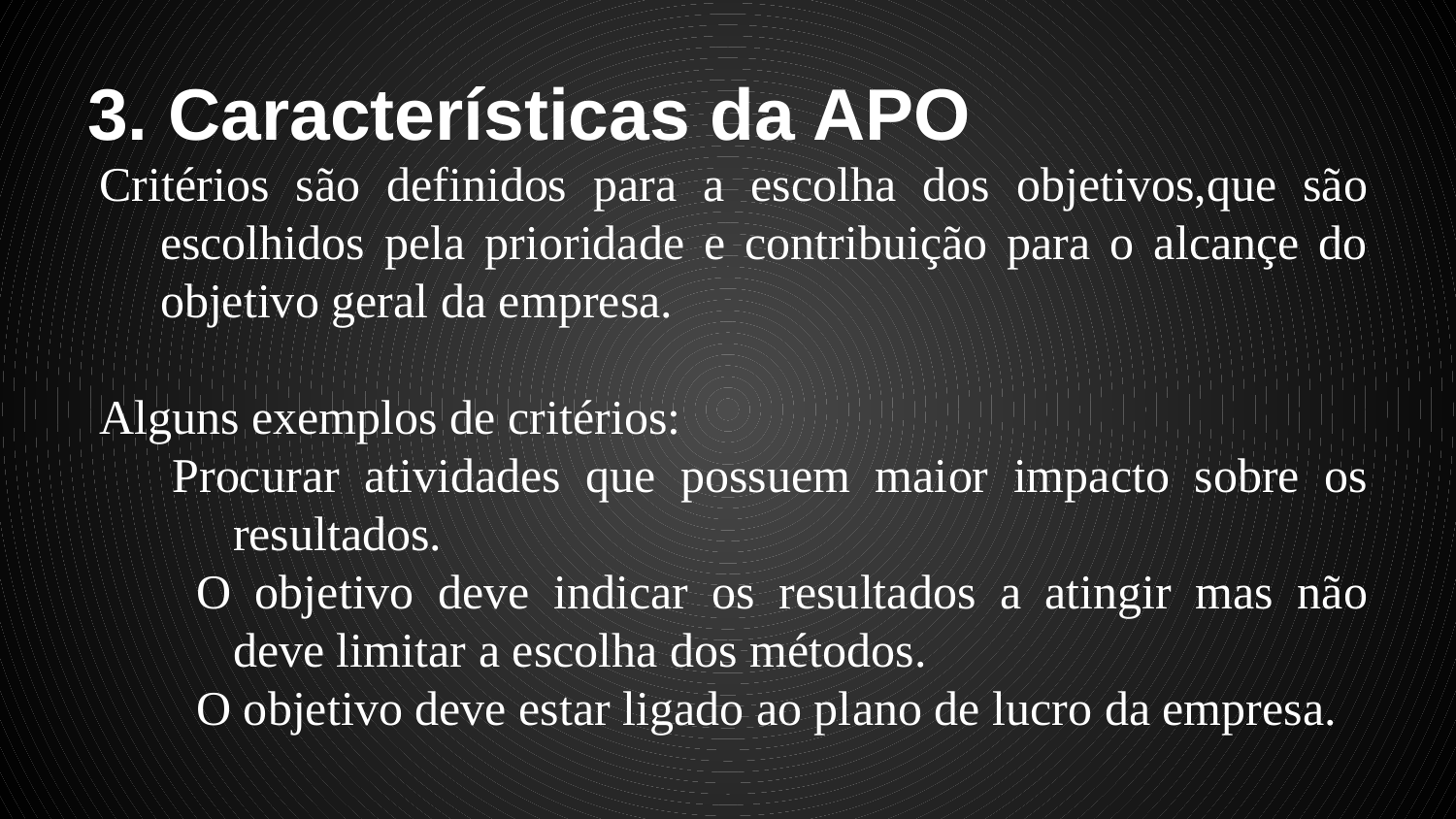

# 3. Características da APO
Critérios são definidos para a escolha dos objetivos,que são escolhidos pela prioridade e contribuição para o alcançe do objetivo geral da empresa.

Alguns exemplos de critérios:
Procurar atividades que possuem maior impacto sobre os resultados.
O objetivo deve indicar os resultados a atingir mas não deve limitar a escolha dos métodos.
O objetivo deve estar ligado ao plano de lucro da empresa.